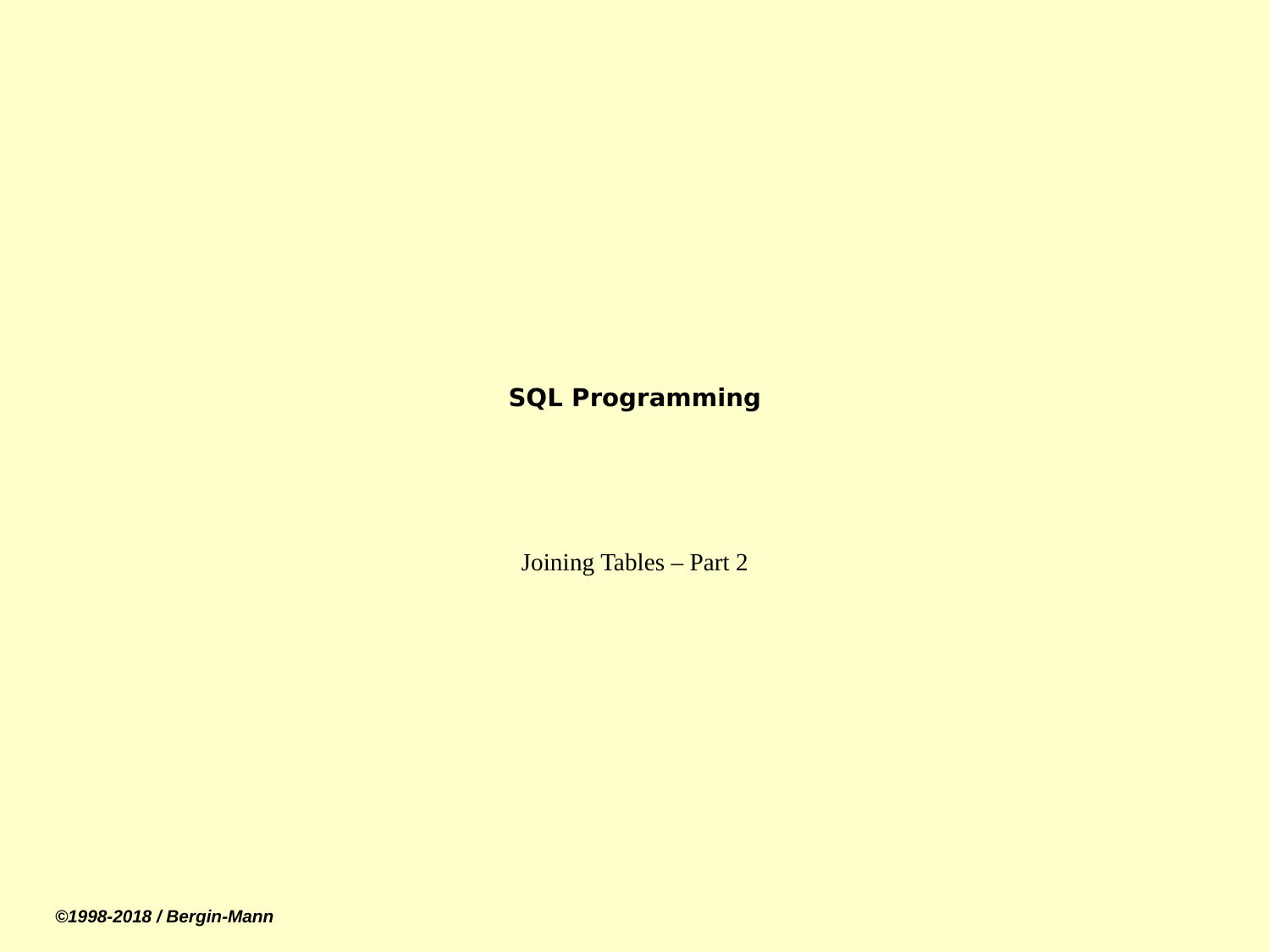

# SQL Programming
Joining Tables – Part 2
©1998-2018 / Bergin-Mann